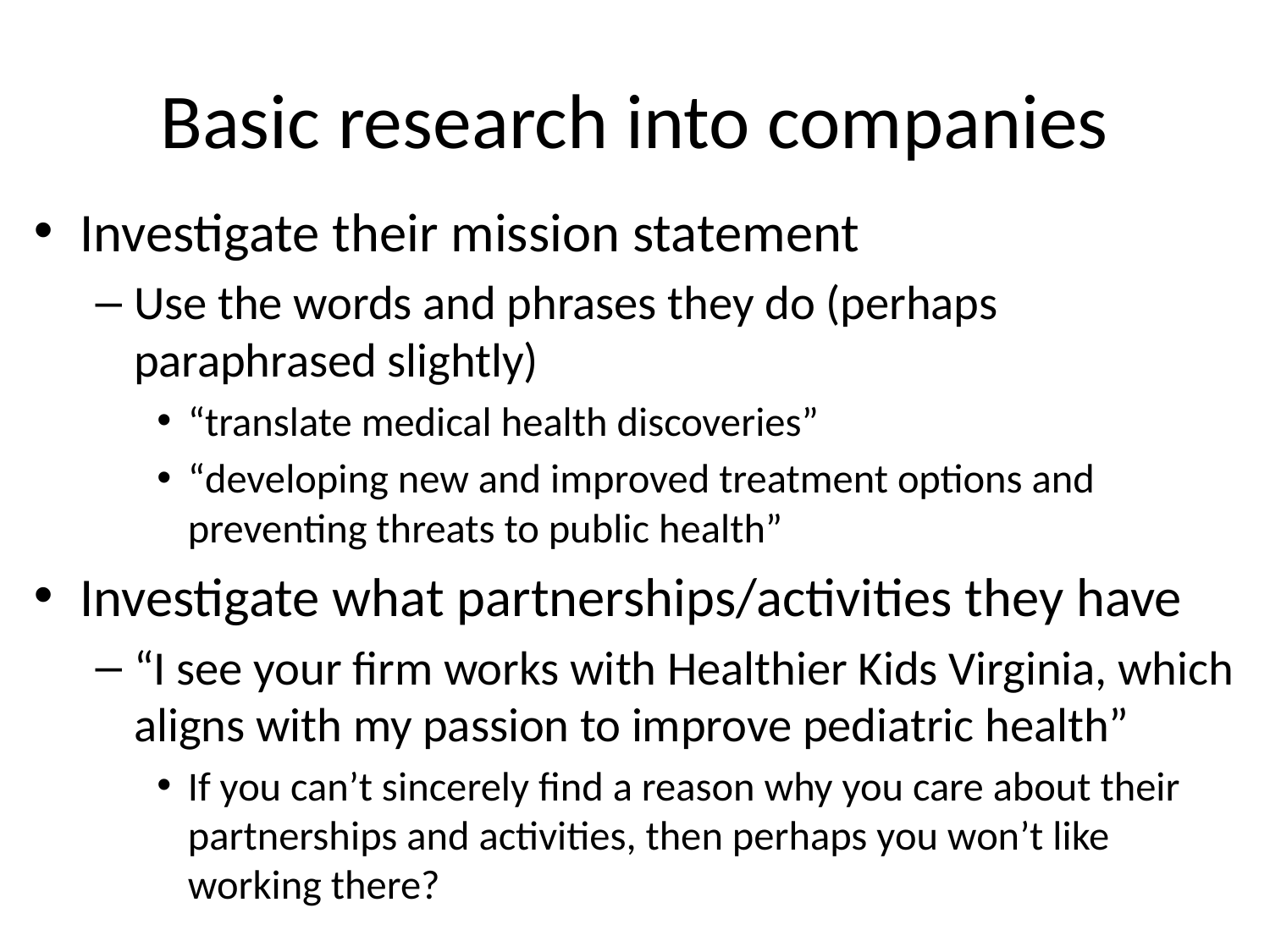

# Basic research into companies
Investigate their mission statement
Use the words and phrases they do (perhaps paraphrased slightly)
“translate medical health discoveries”
“developing new and improved treatment options and preventing threats to public health”
Investigate what partnerships/activities they have
“I see your firm works with Healthier Kids Virginia, which aligns with my passion to improve pediatric health”
If you can’t sincerely find a reason why you care about their partnerships and activities, then perhaps you won’t like working there?